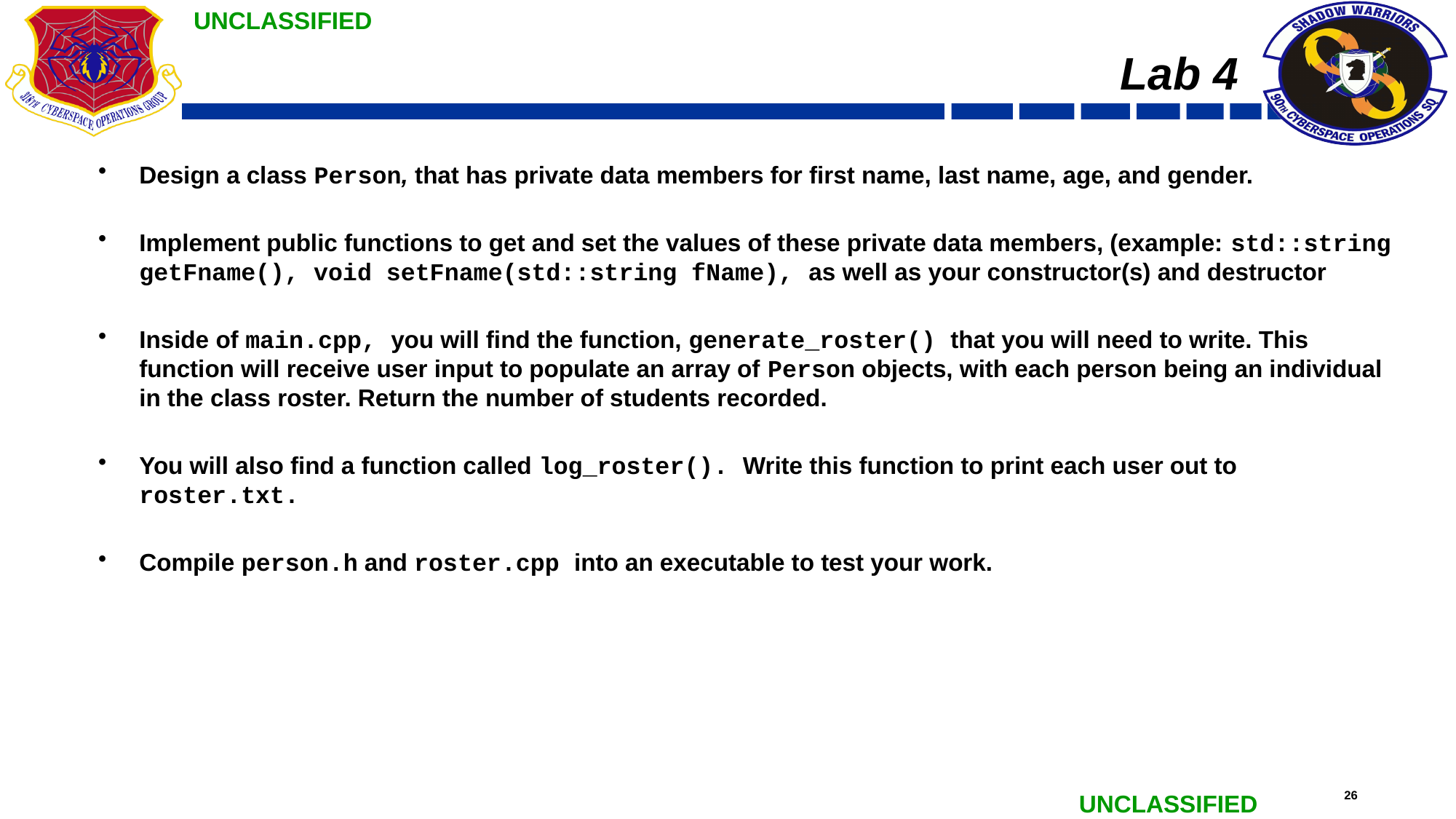

# Lab 4
Design a class Person, that has private data members for first name, last name, age, and gender.

Implement public functions to get and set the values of these private data members, (example: std::string getFname(), void setFname(std::string fName), as well as your constructor(s) and destructor

Inside of main.cpp, you will find the function, generate_roster() that you will need to write. This function will receive user input to populate an array of Person objects, with each person being an individual in the class roster. Return the number of students recorded.

You will also find a function called log_roster(). Write this function to print each user out to roster.txt.

Compile person.h and roster.cpp into an executable to test your work.